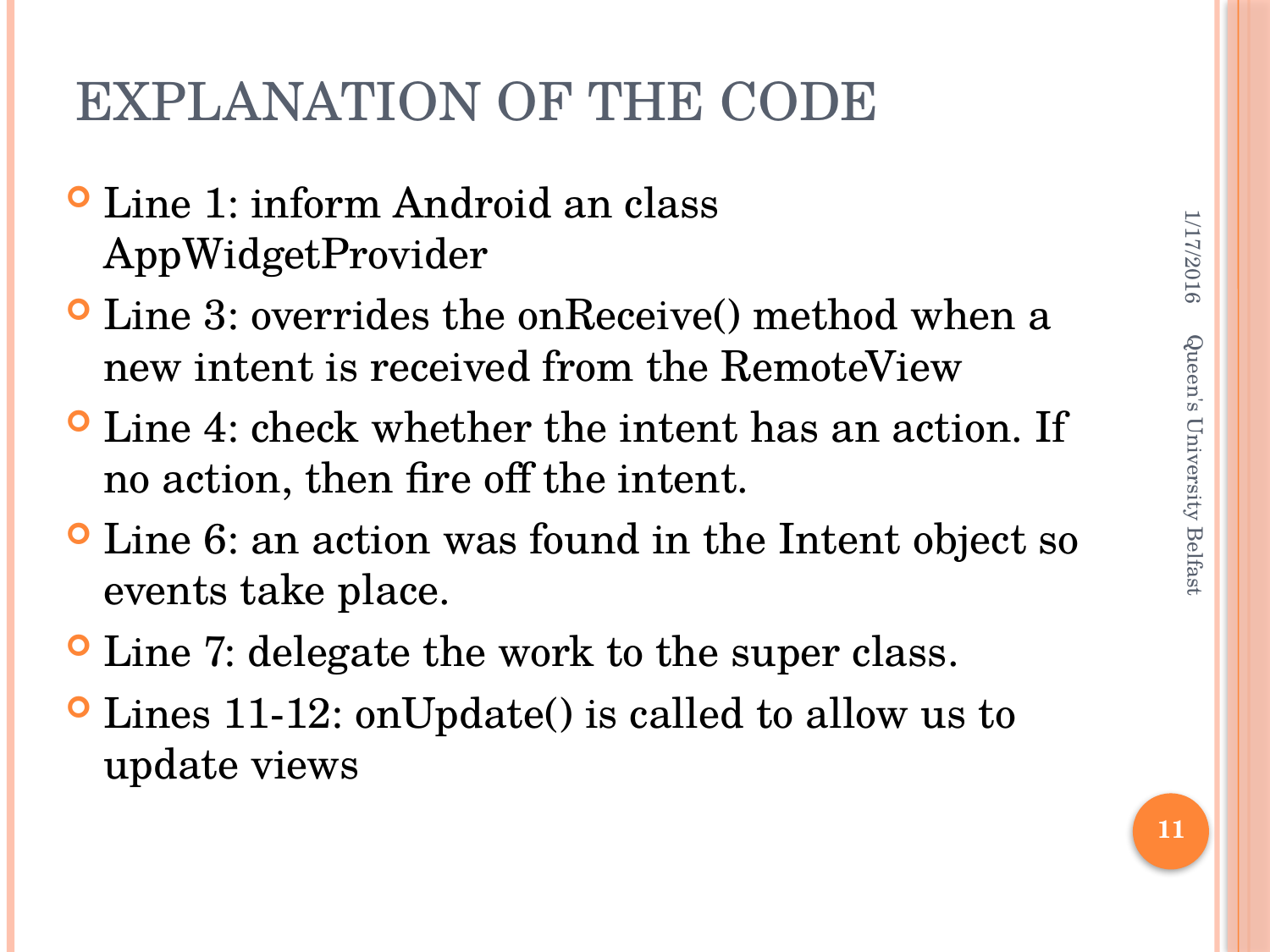

# Explanation of the code
1/17/2016
Line 1: inform Android an class AppWidgetProvider
Line 3: overrides the onReceive() method when a new intent is received from the RemoteView
Line 4: check whether the intent has an action. If no action, then fire off the intent.
Line 6: an action was found in the Intent object so events take place.
Line 7: delegate the work to the super class.
Lines 11-12: onUpdate() is called to allow us to update views
Queen's University Belfast
11